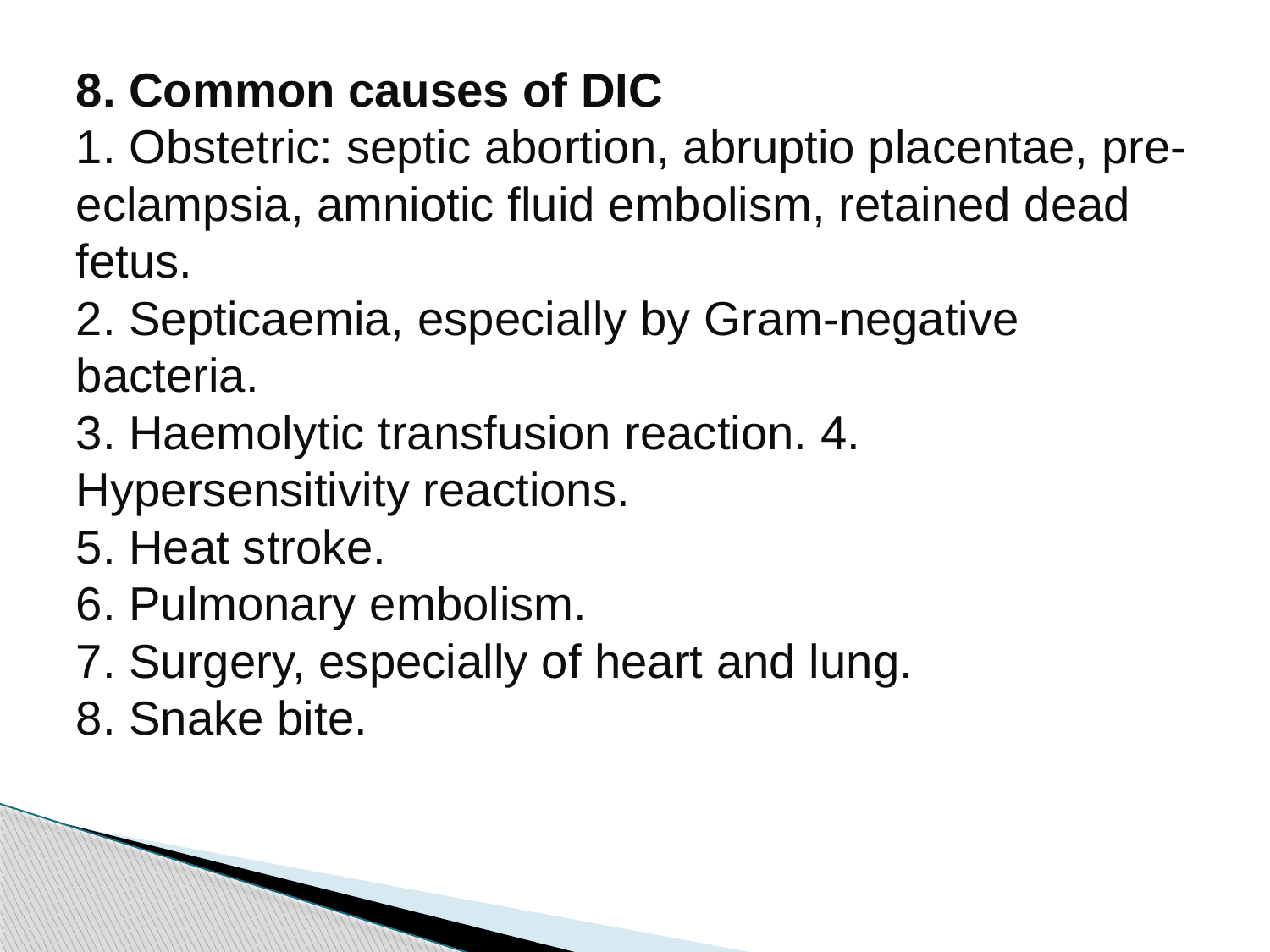

8. Common causes of DIC
1. Obstetric: septic abortion, abruptio placentae, pre-eclampsia, amniotic fluid embolism, retained dead fetus.
2. Septicaemia, especially by Gram-negative bacteria.
3. Haemolytic transfusion reaction. 4. Hypersensitivity reactions.
5. Heat stroke.
6. Pulmonary embolism.
7. Surgery, especially of heart and lung.
8. Snake bite.